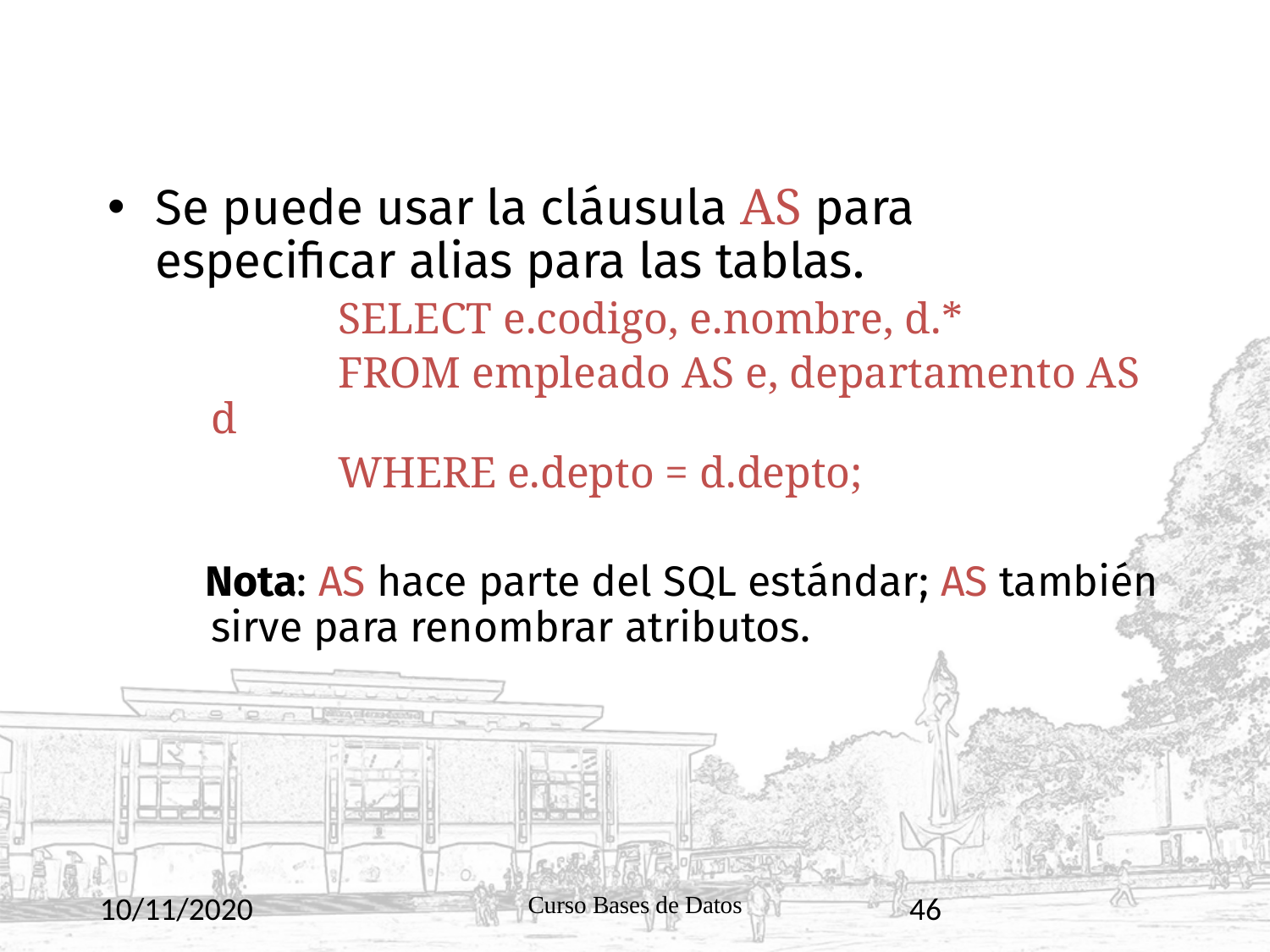

Se puede usar la cláusula AS para especificar alias para las tablas.
		SELECT e.codigo, e.nombre, d.*
		FROM empleado AS e, departamento AS d
		WHERE e.depto = d.depto;

   Nota: AS hace parte del SQL estándar; AS también sirve para renombrar atributos.

10/11/2020
Curso Bases de Datos
46